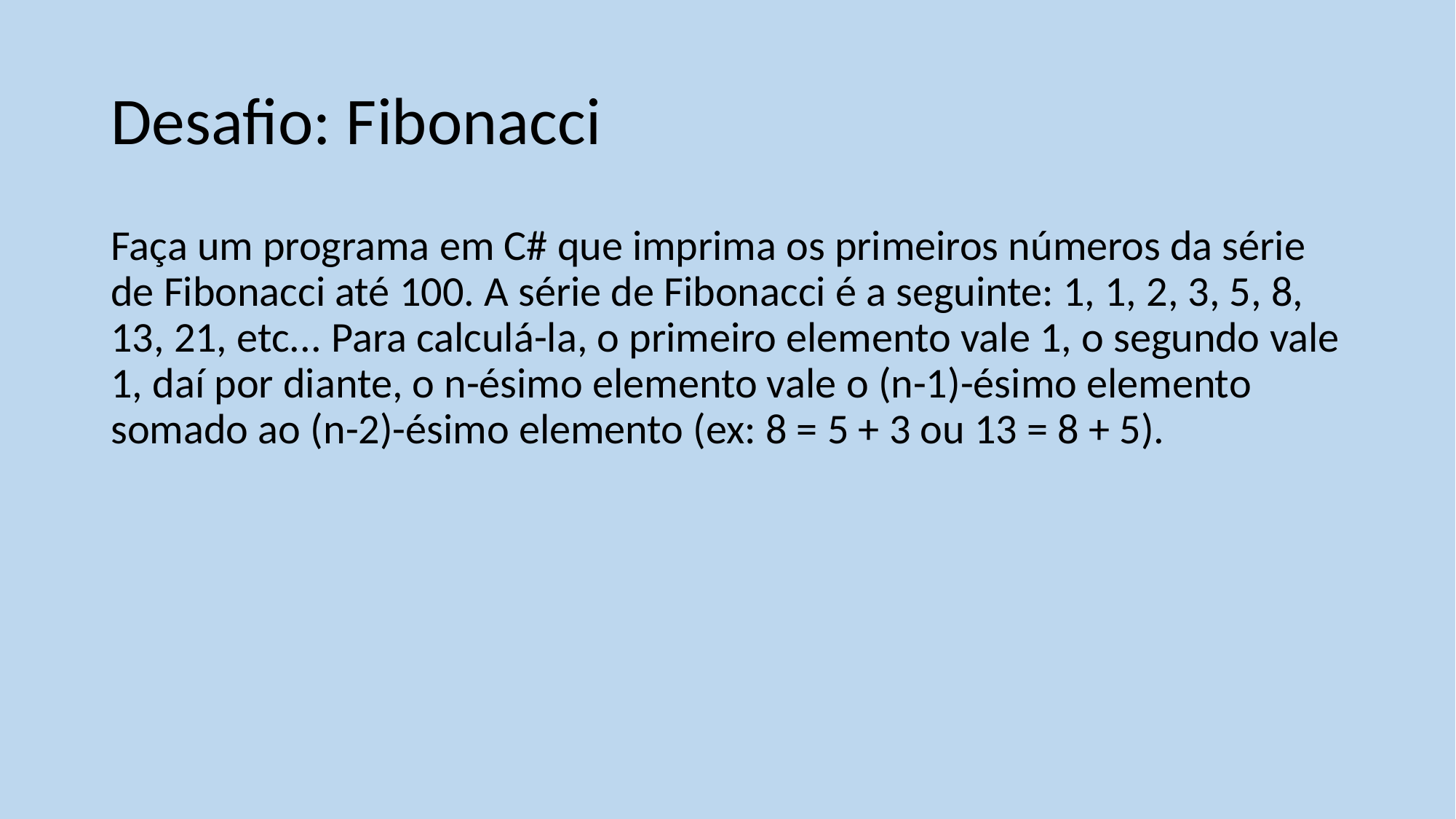

# Desafio: Fibonacci
Faça um programa em C# que imprima os primeiros números da série de Fibonacci até 100. A série de Fibonacci é a seguinte: 1, 1, 2, 3, 5, 8, 13, 21, etc... Para calculá-la, o primeiro elemento vale 1, o segundo vale 1, daí por diante, o n-ésimo elemento vale o (n-1)-ésimo elemento somado ao (n-2)-ésimo elemento (ex: 8 = 5 + 3 ou 13 = 8 + 5).